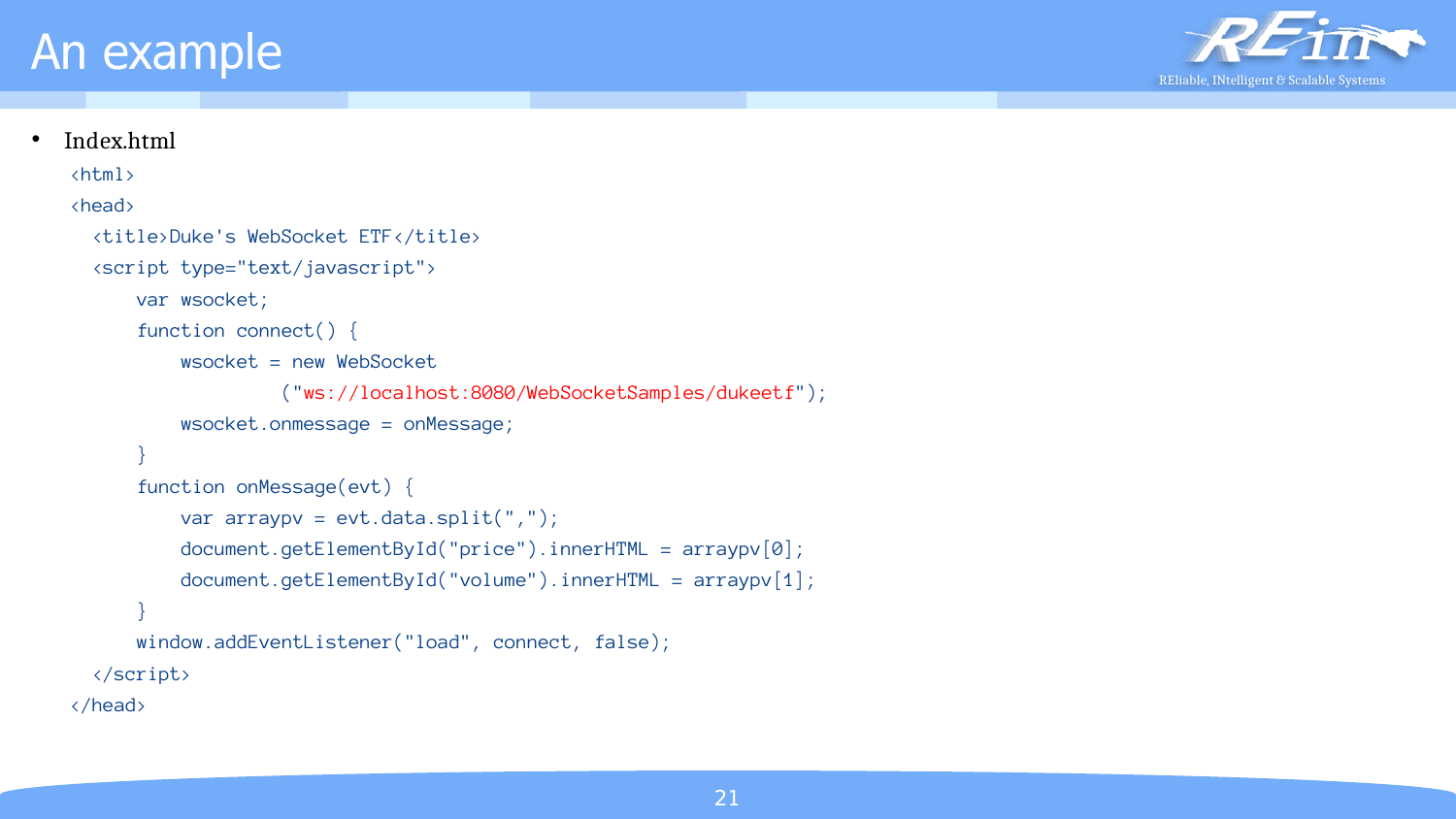

# An example
Index.html
<html>
<head>
  <title>Duke's WebSocket ETF</title>
  <script type="text/javascript">
      var wsocket;
      function connect() {
          wsocket = new WebSocket
                   ("ws://localhost:8080/WebSocketSamples/dukeetf");
          wsocket.onmessage = onMessage;
      }
      function onMessage(evt) {
          var arraypv = evt.data.split(",");
          document.getElementById("price").innerHTML = arraypv[0];
          document.getElementById("volume").innerHTML = arraypv[1];
      }
      window.addEventListener("load", connect, false);
  </script>
</head>

21